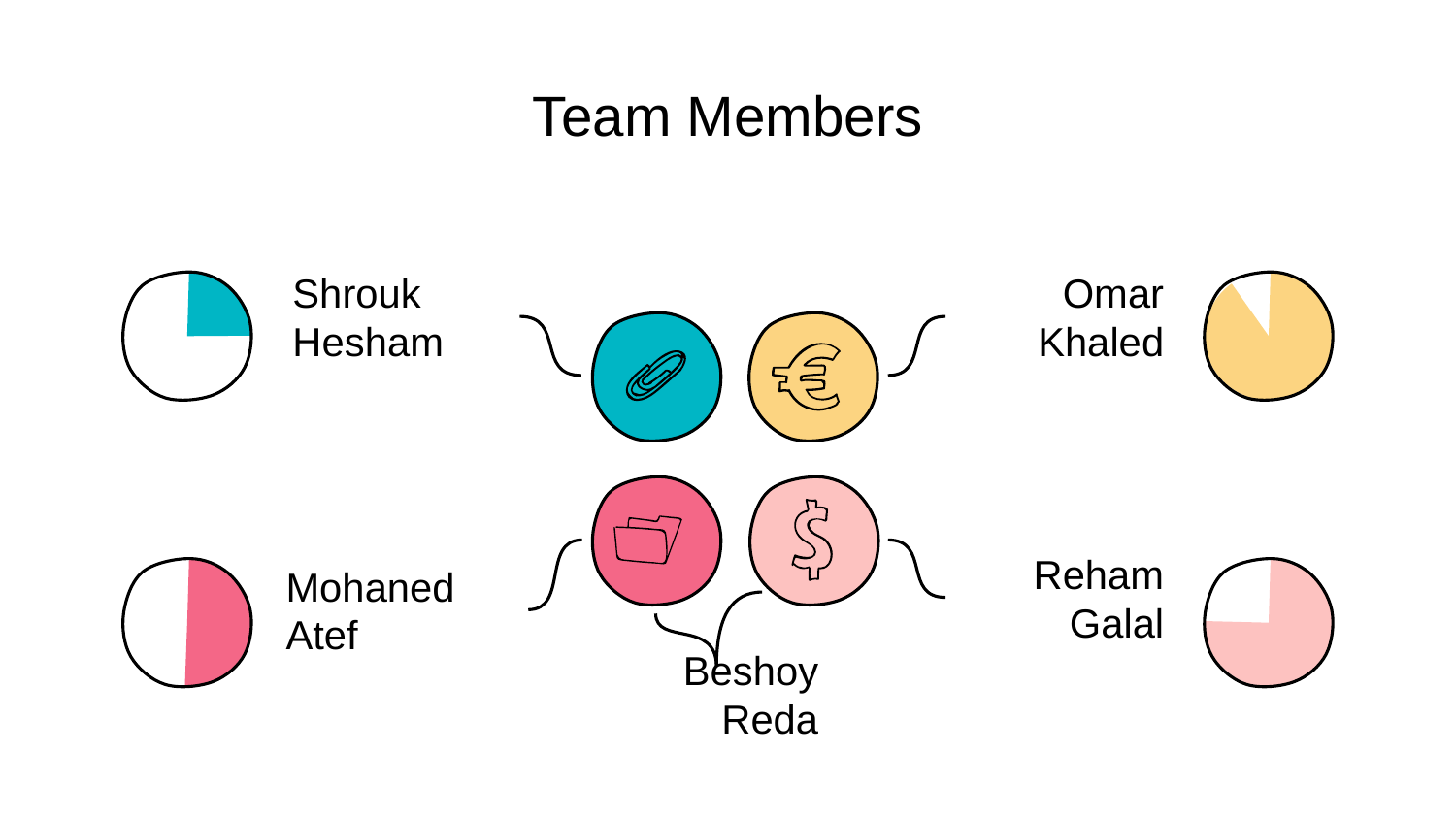

# Team Members

Shrouk Hesham
Omar Khaled

Reham Galal
Mohaned Atef
Beshoy Reda